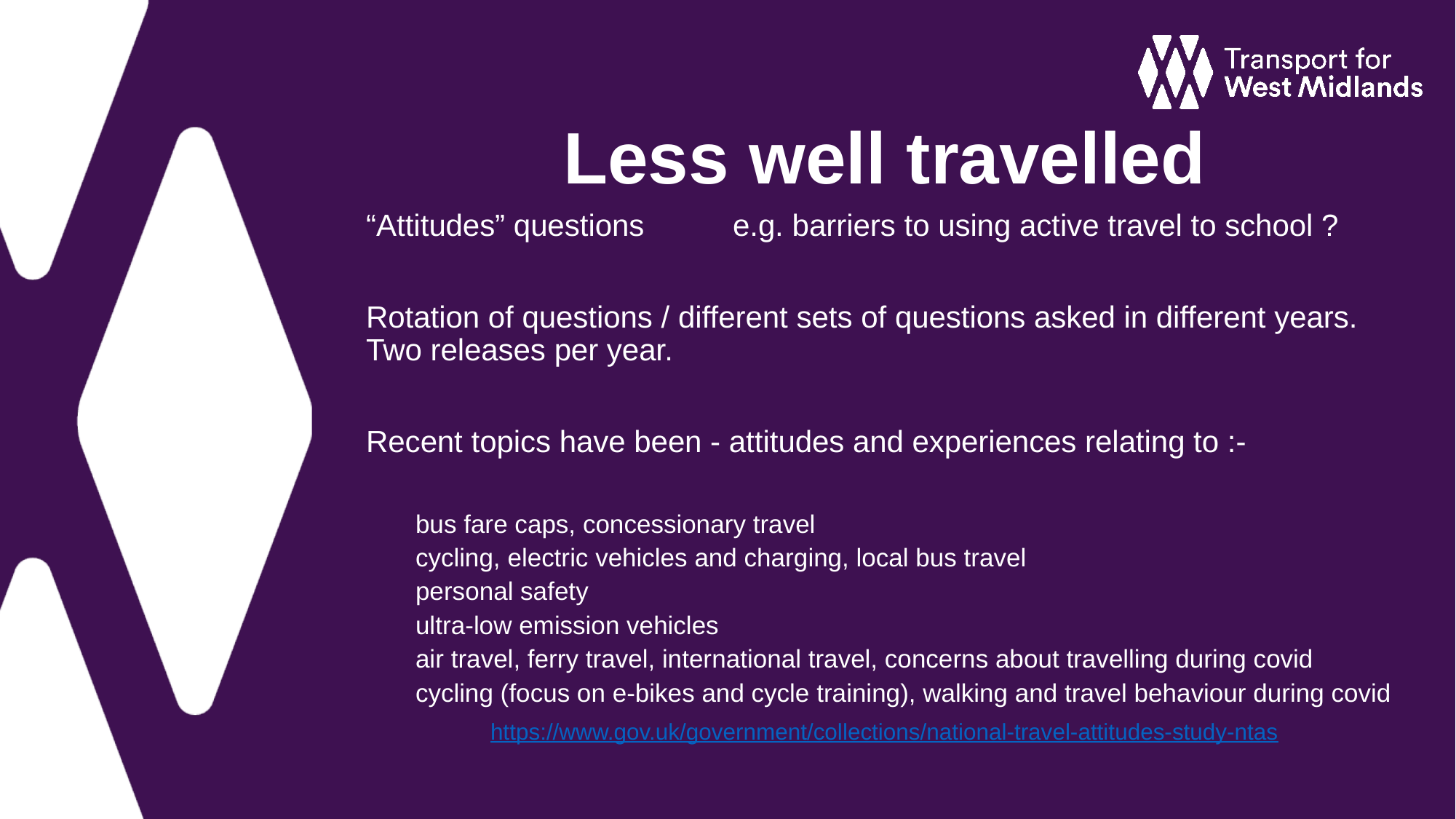

# Less well travelled
“Attitudes” questions 	e.g. barriers to using active travel to school ?

Rotation of questions / different sets of questions asked in different years. Two releases per year.

Recent topics have been - attitudes and experiences relating to :-

bus fare caps, concessionary travel
cycling, electric vehicles and charging, local bus travel
personal safety
ultra-low emission vehicles
air travel, ferry travel, international travel, concerns about travelling during covid
cycling (focus on e-bikes and cycle training), walking and travel behaviour during covid
https://www.gov.uk/government/collections/national-travel-attitudes-study-ntas